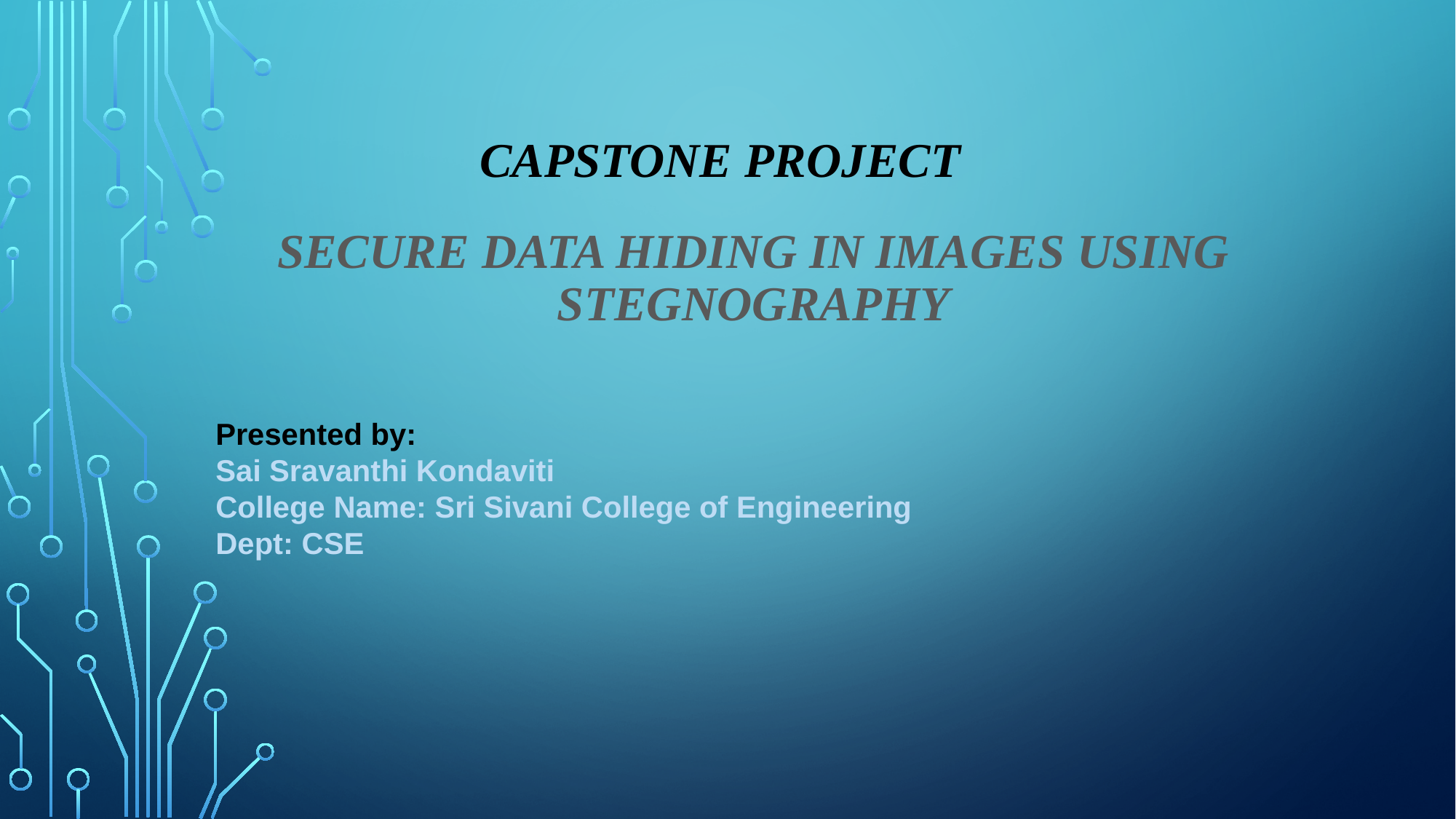

CAPSTONE PROJECT
# Secure data hiding in images using stegnography
Presented by:
Sai Sravanthi Kondaviti
College Name: Sri Sivani College of Engineering
Dept: CSE